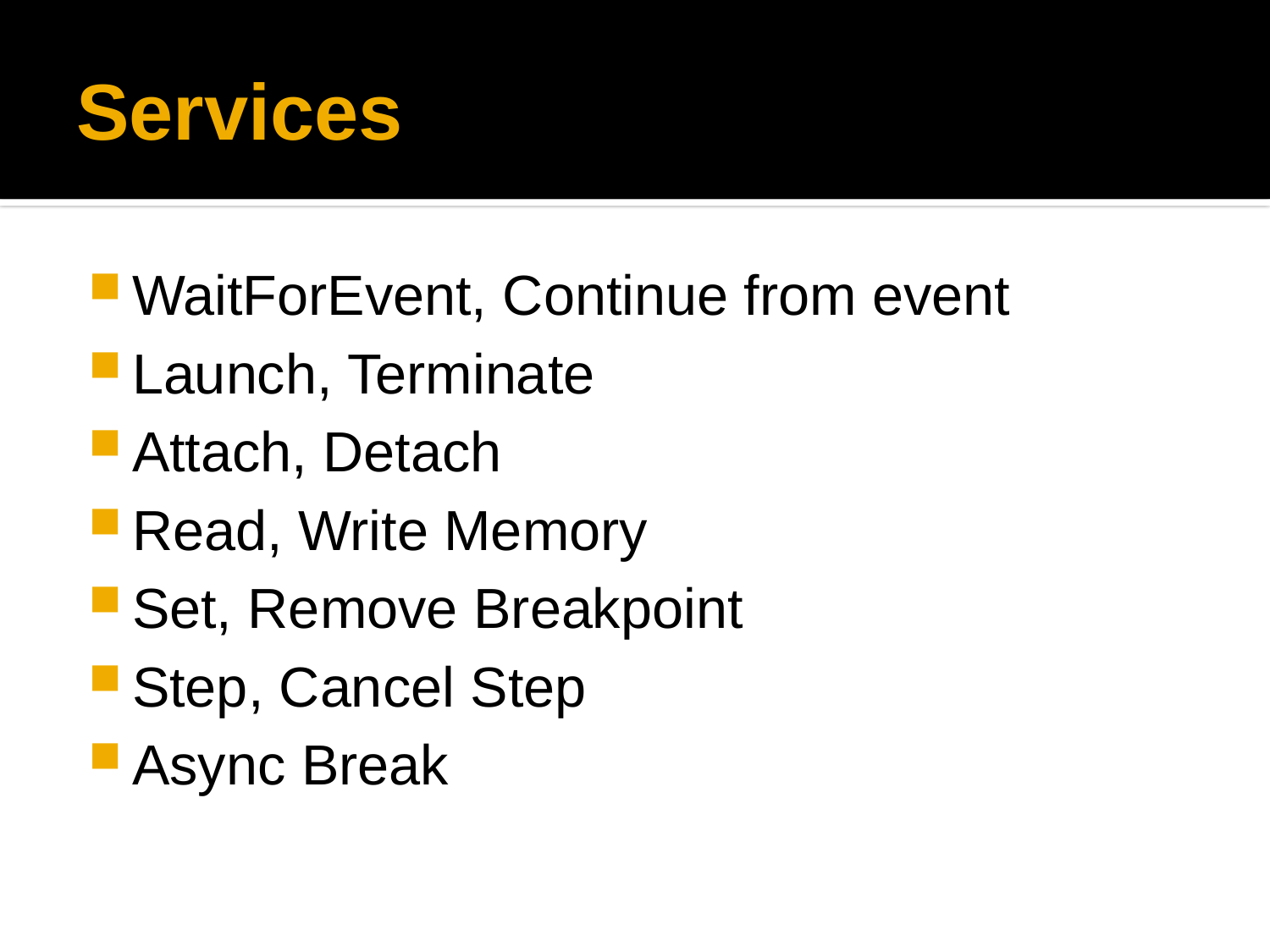

# Services
WaitForEvent, Continue from event
Launch, Terminate
Attach, Detach
Read, Write Memory
Set, Remove Breakpoint
Step, Cancel Step
Async Break